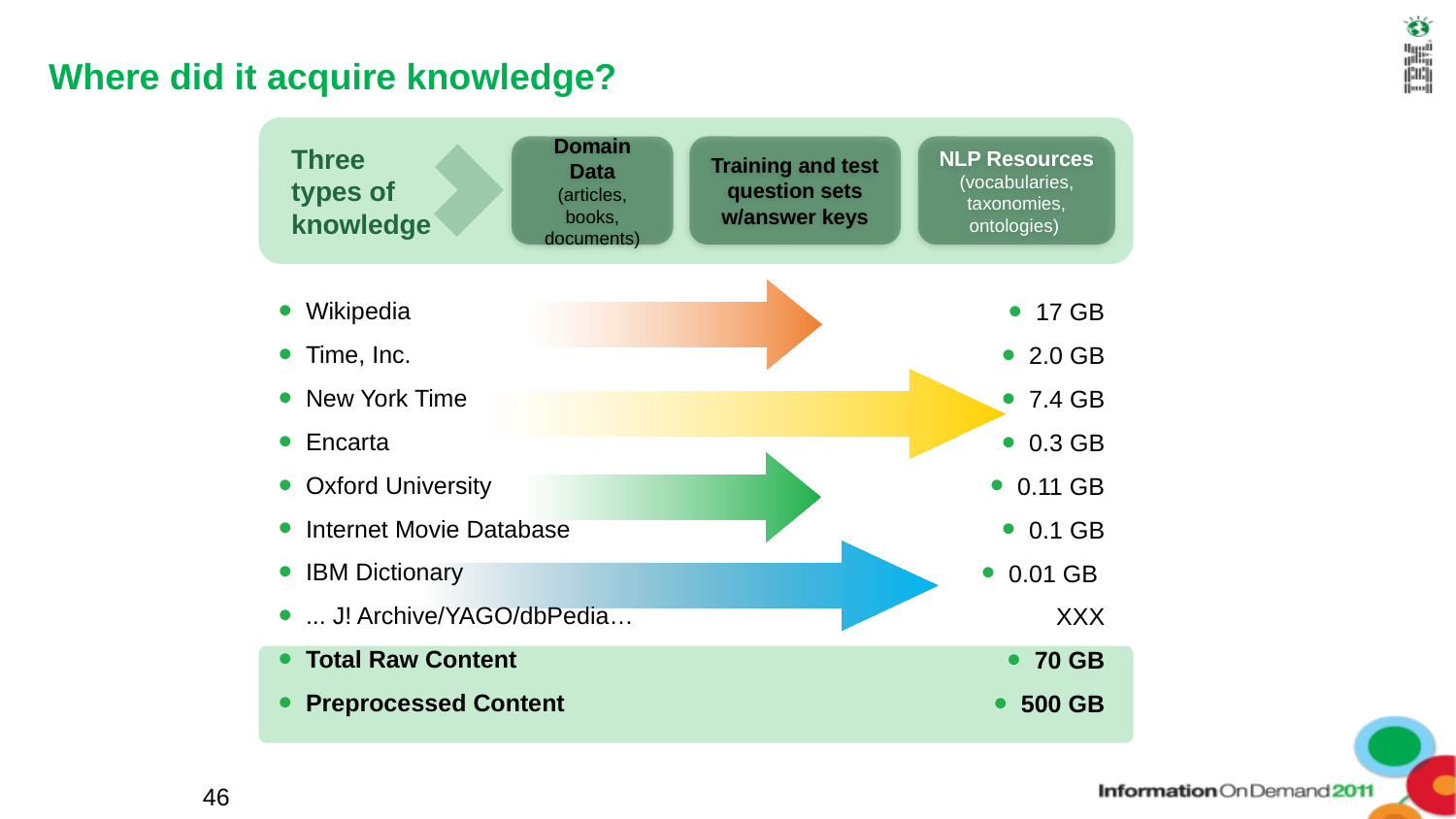

# Where did it acquire knowledge?

Three types of knowledge

Domain Data
(articles, books, documents)
Training and test question sets w/answer keys
NLP Resources
(vocabularies, taxonomies, ontologies)

Wikipedia
Time, Inc.
New York Time
Encarta
Oxford University
Internet Movie Database
IBM Dictionary
... J! Archive/YAGO/dbPedia…
Total Raw Content
Preprocessed Content
17 GB
2.0 GB
7.4 GB
0.3 GB
0.11 GB
0.1 GB
0.01 GB
XXX
70 GB
500 GB

46